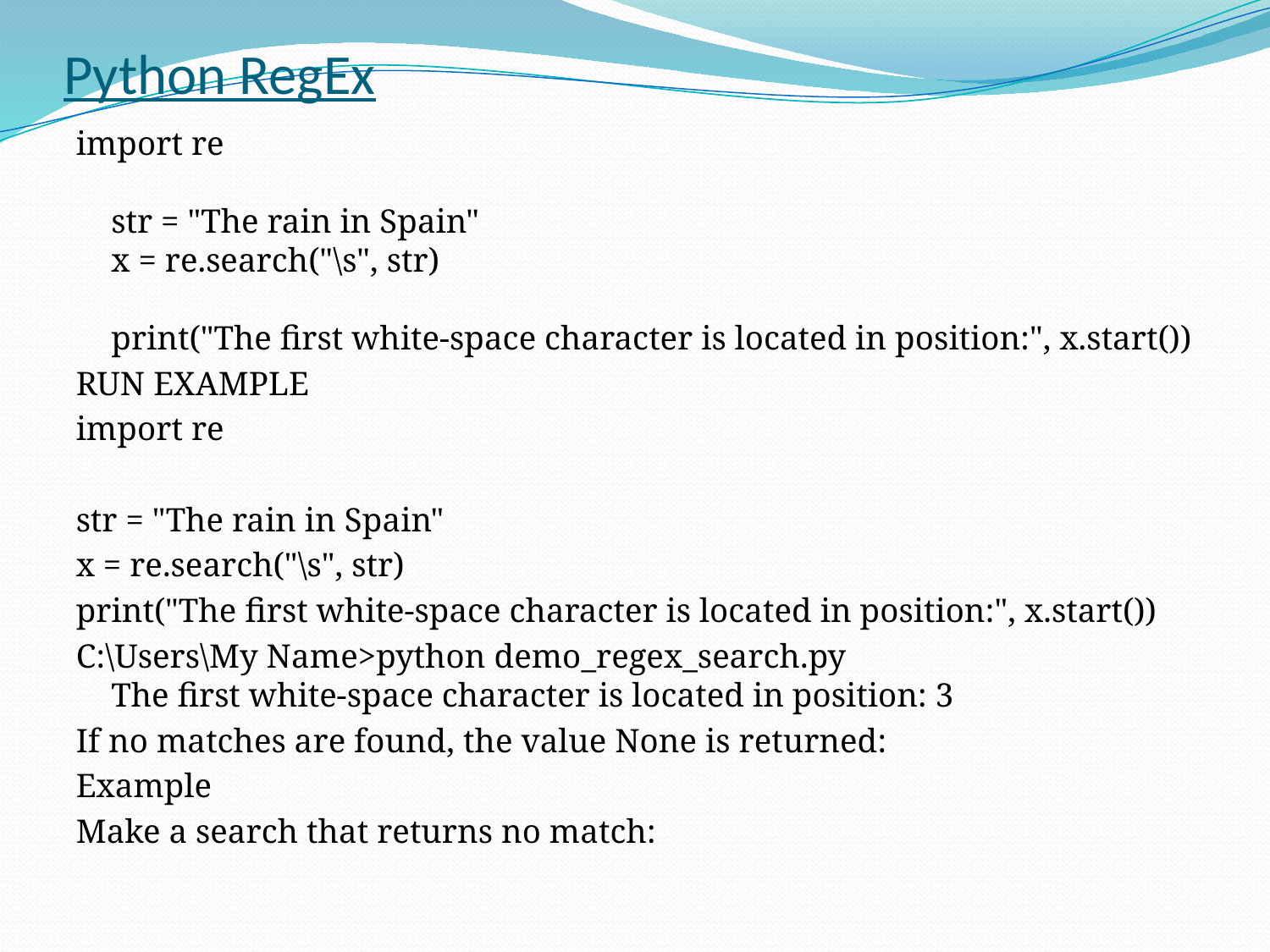

# Python RegEx
import re
str = "The rain in Spain"
x = re.search("\s", str)
print("The first white-space character is located in position:", x.start())
RUN EXAMPLE
import re

str = "The rain in Spain"
x = re.search("\s", str)
print("The first white-space character is located in position:", x.start())
C:\Users\My Name>python demo_regex_search.py
The first white-space character is located in position: 3
If no matches are found, the value None is returned:
Example
Make a search that returns no match: